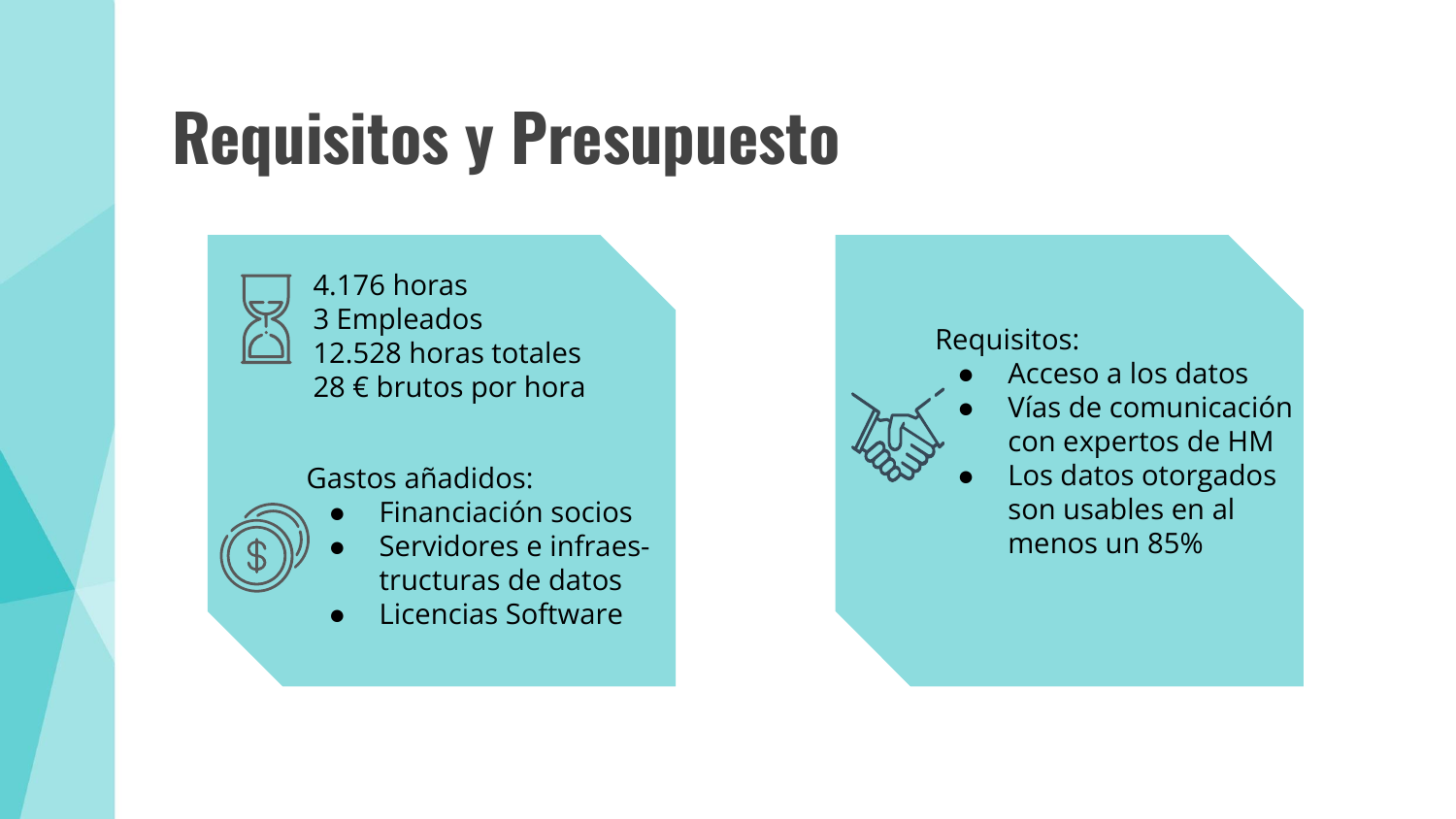

# Requisitos y Presupuesto

4.176 horas
3 Empleados
12.528 horas totales
28 € brutos por hora

Requisitos:
Acceso a los datos
Vías de comunicación con expertos de HM
Los datos otorgados son usables en al menos un 85%

Gastos añadidos:
Financiación socios
Servidores e infraes- tructuras de datos
Licencias Software